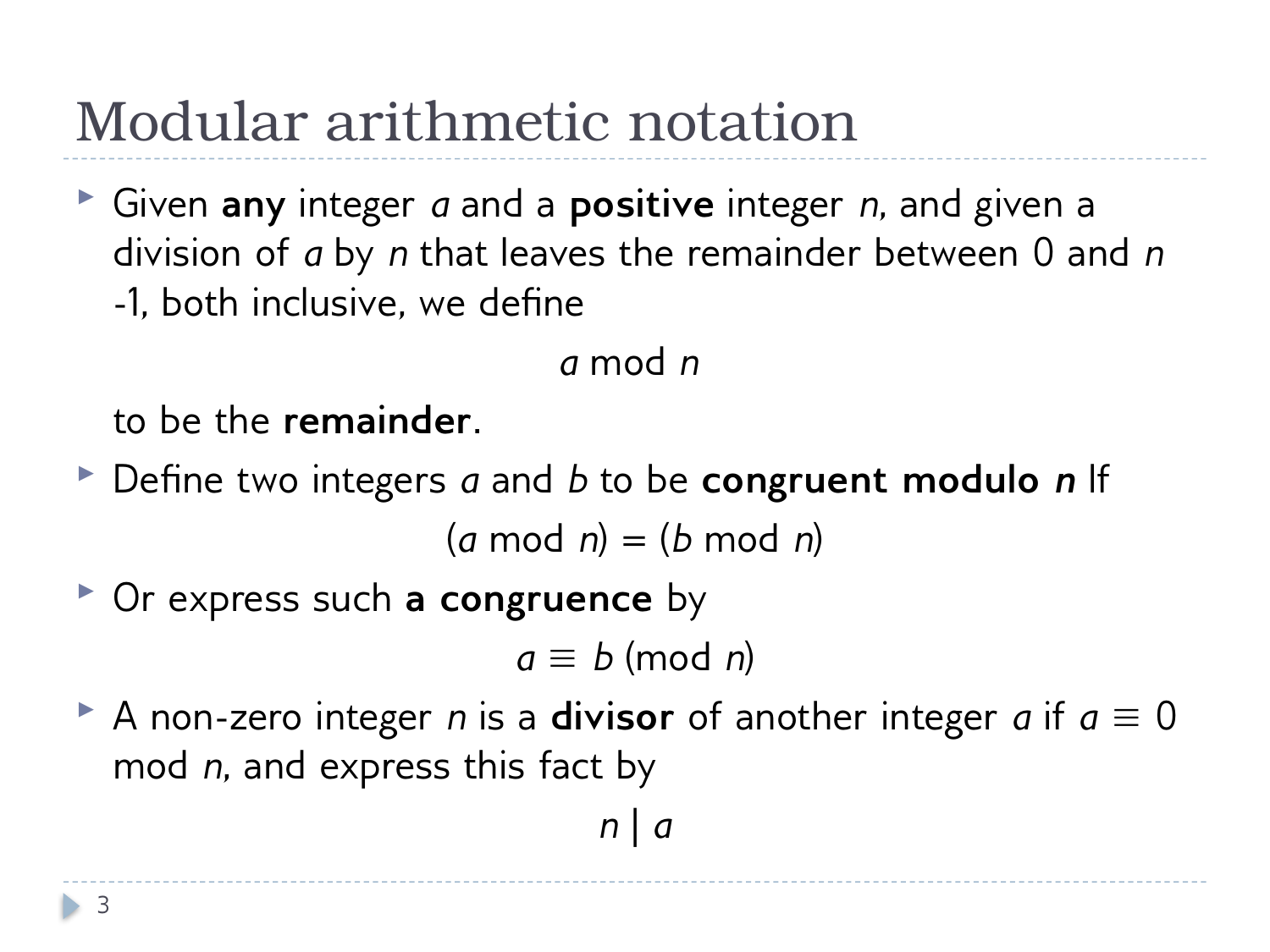

# Modular arithmetic notation
Given any integer a and a positive integer n, and given a division of a by n that leaves the remainder between 0 and n −1, both inclusive, we define
a mod n
	to be the remainder.
Define two integers a and b to be congruent modulo n If
(a mod n) = (b mod n)
Or express such a congruence by
a ≡ b (mod n)
A non-zero integer n is a divisor of another integer a if a ≡ 0 mod n, and express this fact by
n | a
3